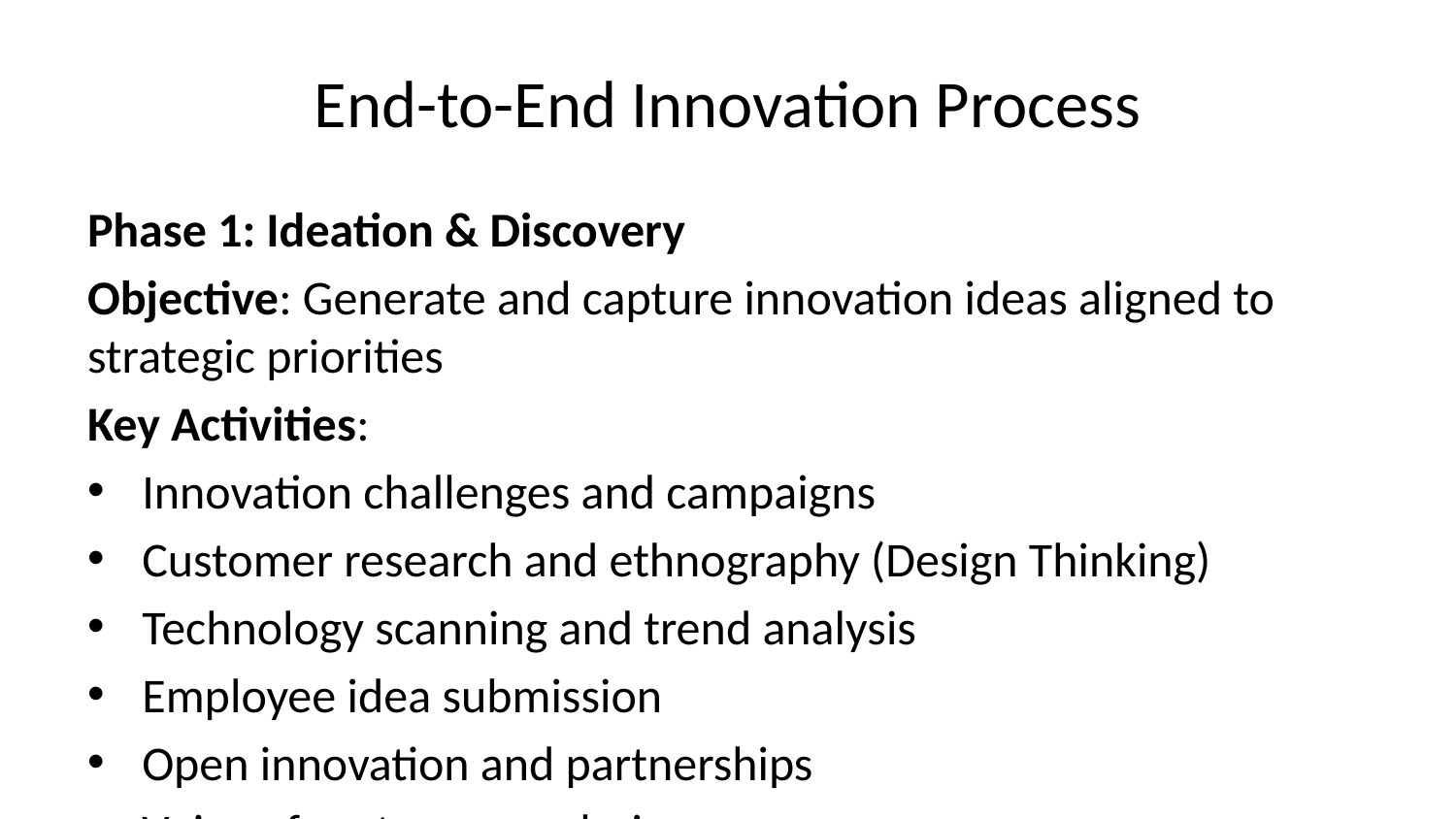

# End-to-End Innovation Process
Phase 1: Ideation & Discovery
Objective: Generate and capture innovation ideas aligned to strategic priorities
Key Activities:
Innovation challenges and campaigns
Customer research and ethnography (Design Thinking)
Technology scanning and trend analysis
Employee idea submission
Open innovation and partnerships
Voice of customer analysis
Inputs:
Strategic innovation areas/themes
Customer pain points and unmet needs
Market and technology trends
Competitive intelligence
Outputs:
Idea pipeline with initial screening
Problem statements
Opportunity areas
Initial business hypotheses
Governance Checkpoint: Idea screening against strategic fit and feasibility thresholds